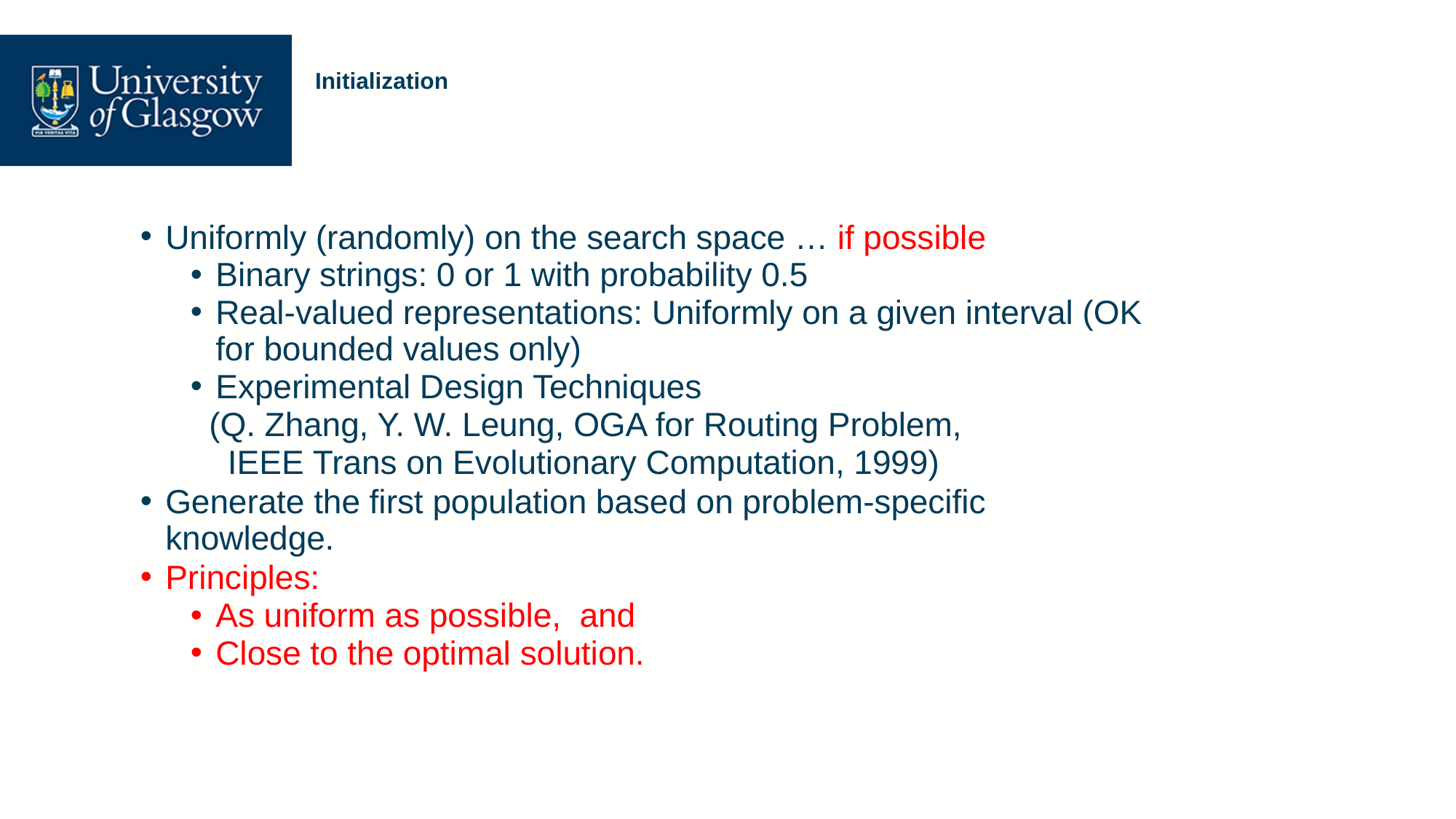

# Initialization
Uniformly (randomly) on the search space … if possible
Binary strings: 0 or 1 with probability 0.5
Real-valued representations: Uniformly on a given interval (OK for bounded values only)
Experimental Design Techniques
  (Q. Zhang, Y. W. Leung, OGA for Routing Problem,
    IEEE Trans on Evolutionary Computation, 1999)
Generate the first population based on problem-specific knowledge.
Principles:
As uniform as possible,  and
Close to the optimal solution.